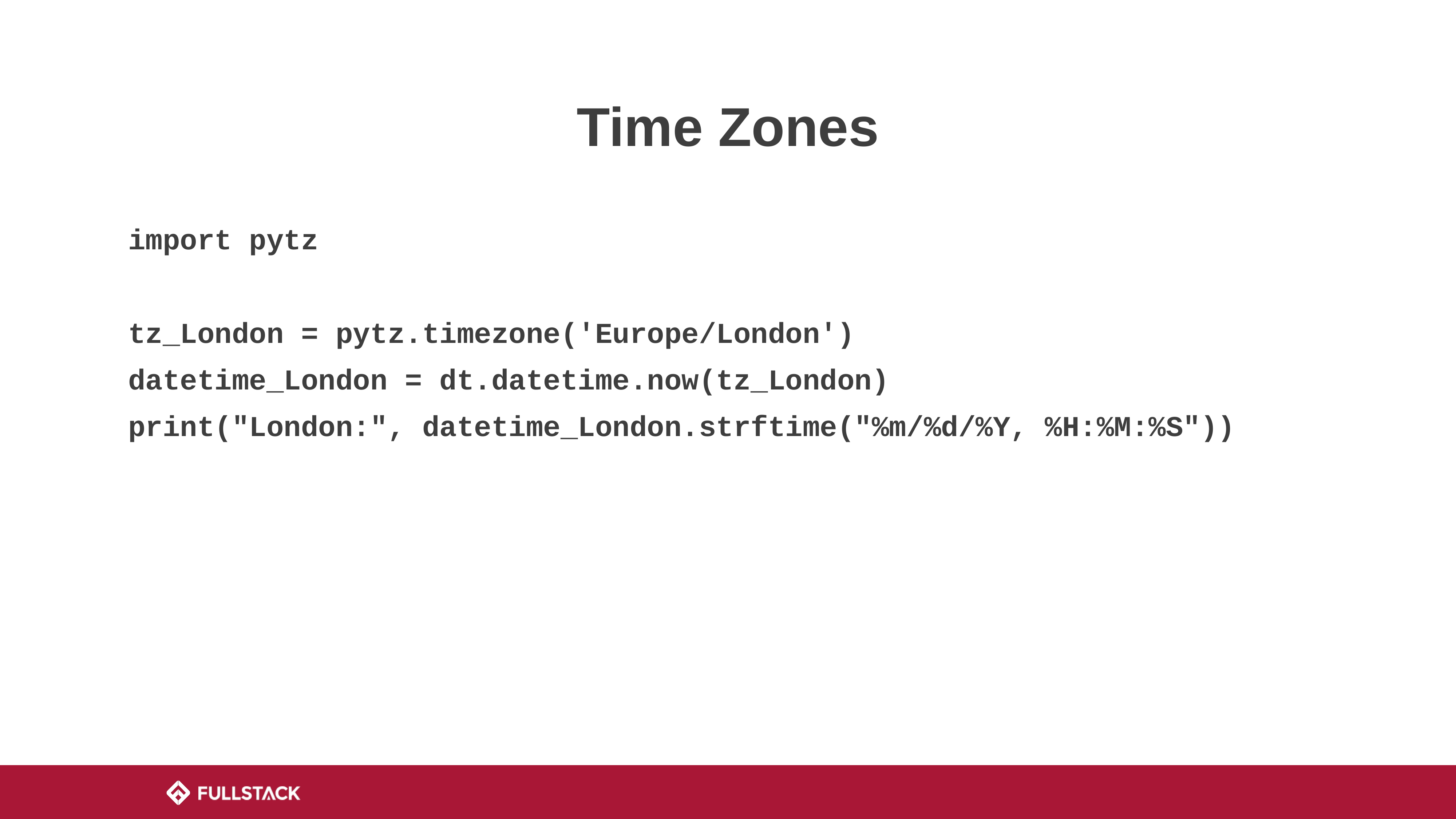

# Time Zones
import pytz

tz_London = pytz.timezone('Europe/London')
datetime_London = dt.datetime.now(tz_London)
print("London:", datetime_London.strftime("%m/%d/%Y, %H:%M:%S"))